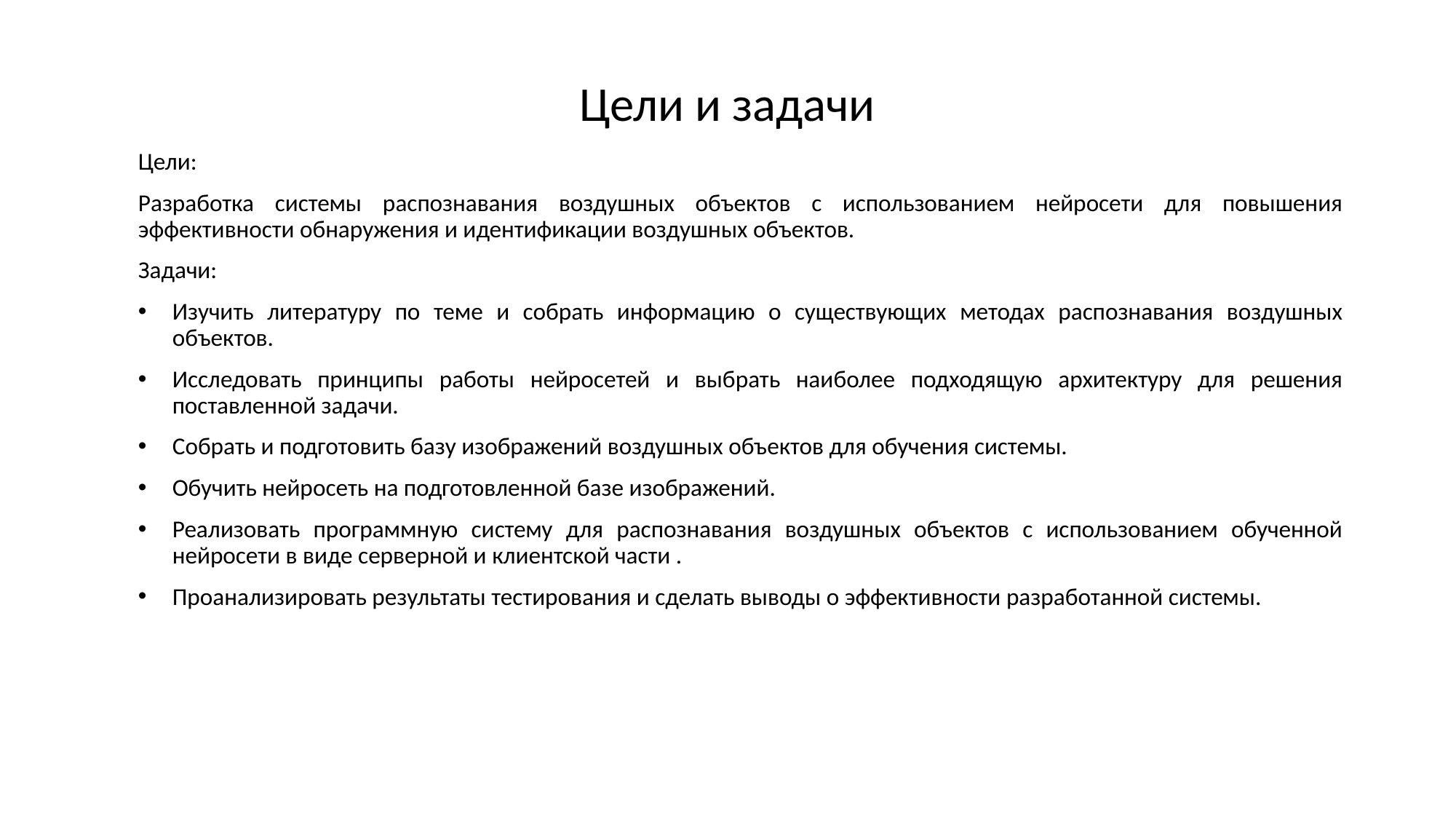

# Цели и задачи
Цели:
Разработка системы распознавания воздушных объектов с использованием нейросети для повышения эффективности обнаружения и идентификации воздушных объектов.
Задачи:
Изучить литературу по теме и собрать информацию о существующих методах распознавания воздушных объектов.
Исследовать принципы работы нейросетей и выбрать наиболее подходящую архитектуру для решения поставленной задачи.
Собрать и подготовить базу изображений воздушных объектов для обучения системы.
Обучить нейросеть на подготовленной базе изображений.
Реализовать программную систему для распознавания воздушных объектов с использованием обученной нейросети в виде серверной и клиентской части .
Проанализировать результаты тестирования и сделать выводы о эффективности разработанной системы.